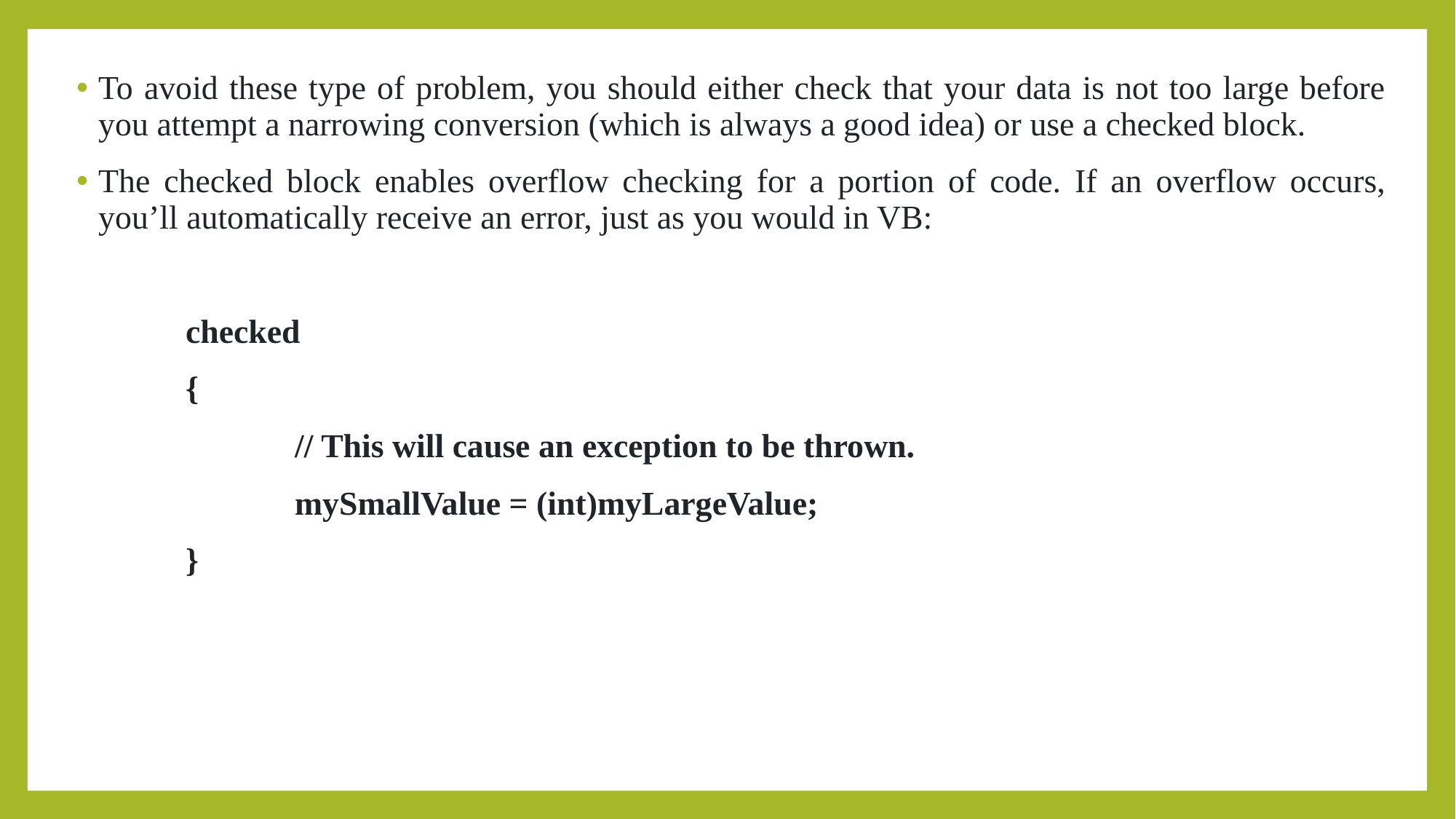

To avoid these type of problem, you should either check that your data is not too large before you attempt a narrowing conversion (which is always a good idea) or use a checked block.
The checked block enables overflow checking for a portion of code. If an overflow occurs, you’ll automatically receive an error, just as you would in VB:

	checked
	{
		// This will cause an exception to be thrown.
		mySmallValue = (int)myLargeValue;
	}